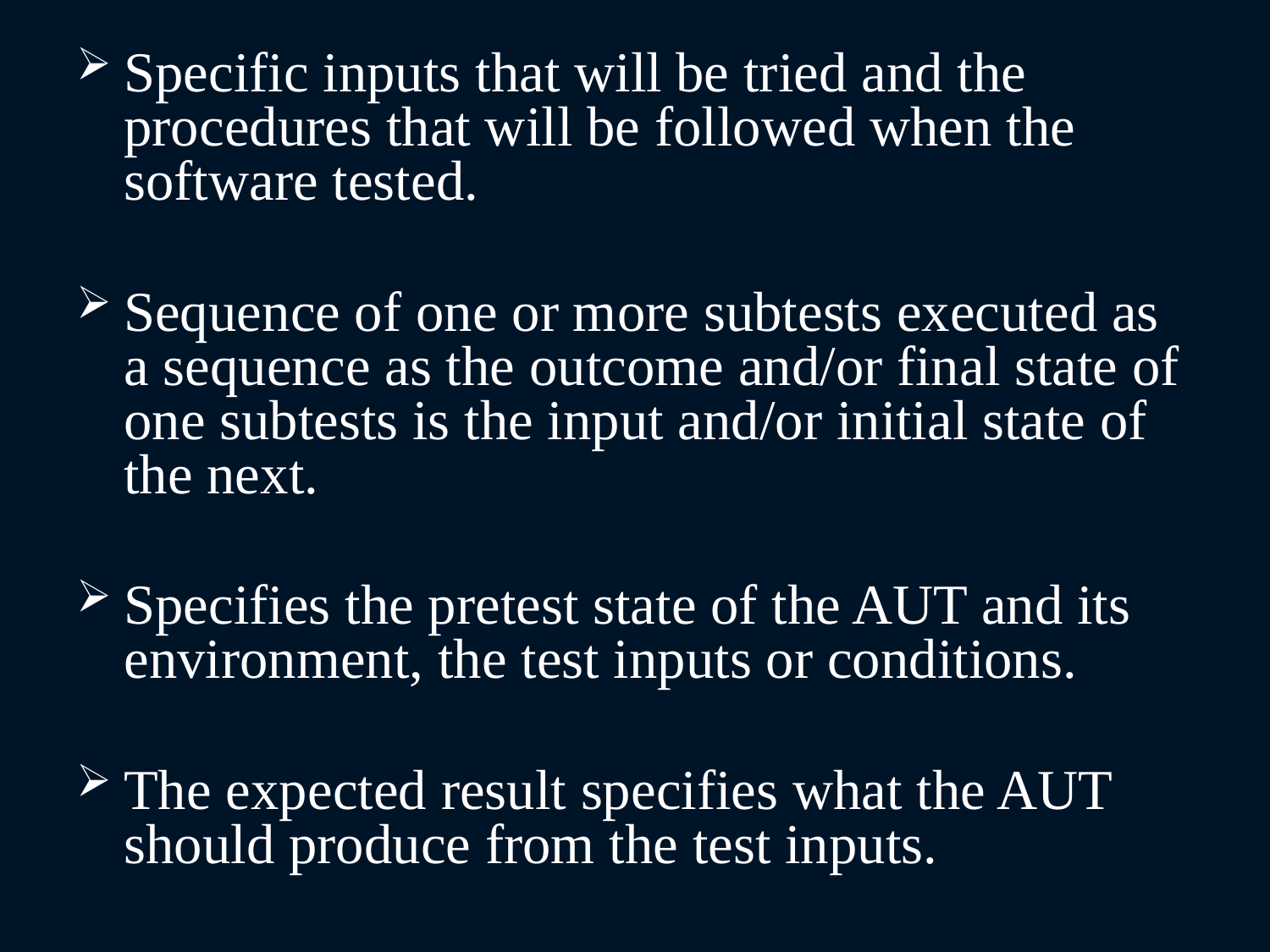

Specific inputs that will be tried and the procedures that will be followed when the software tested.

Sequence of one or more subtests executed as a sequence as the outcome and/or final state of one subtests is the input and/or initial state of the next.

Specifies the pretest state of the AUT and its environment, the test inputs or conditions.

The expected result specifies what the AUT should produce from the test inputs.